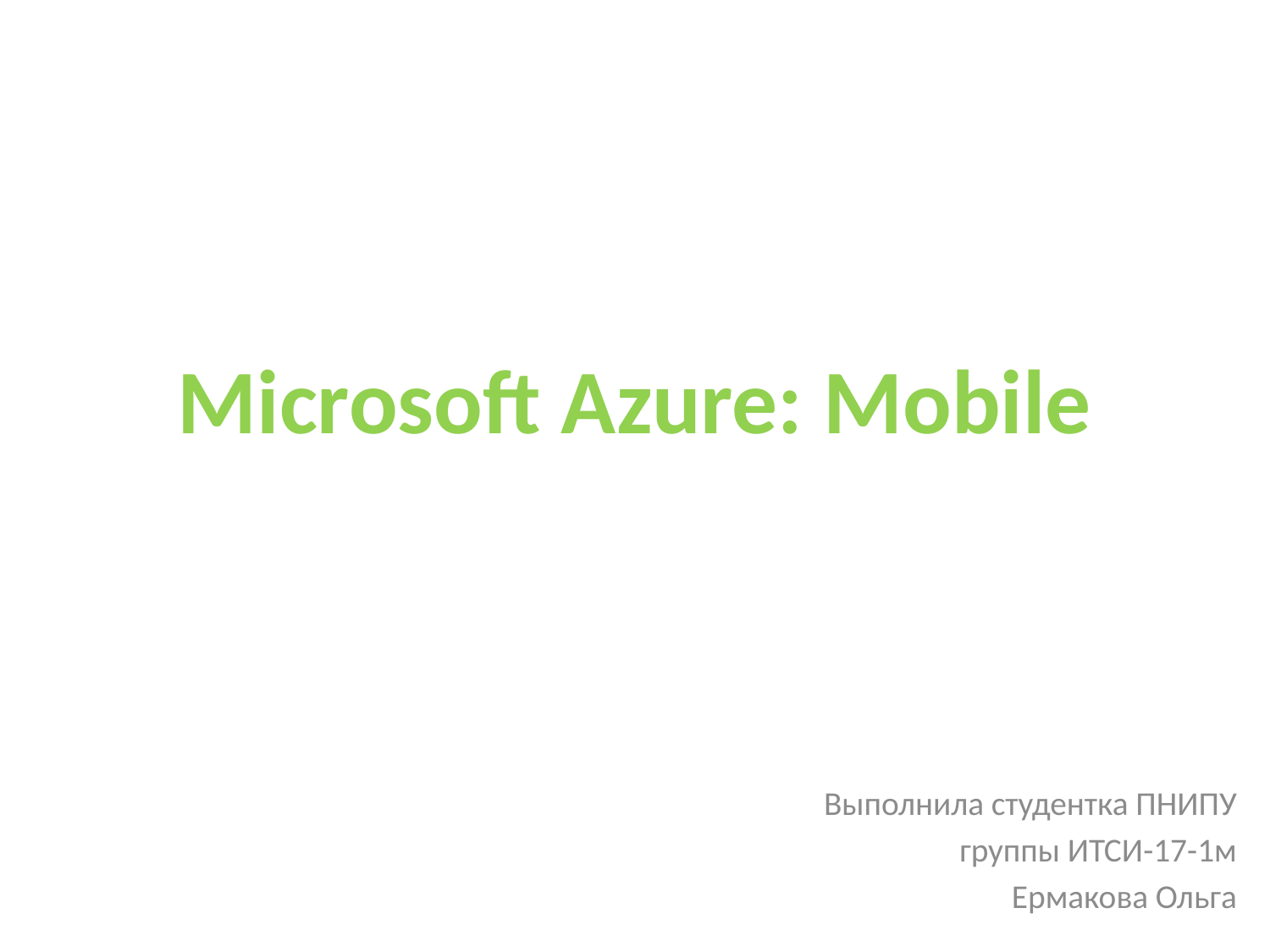

# Microsoft Azure: Mobile
Выполнила студентка ПНИПУ
группы ИТСИ-17-1м
Ермакова Ольга